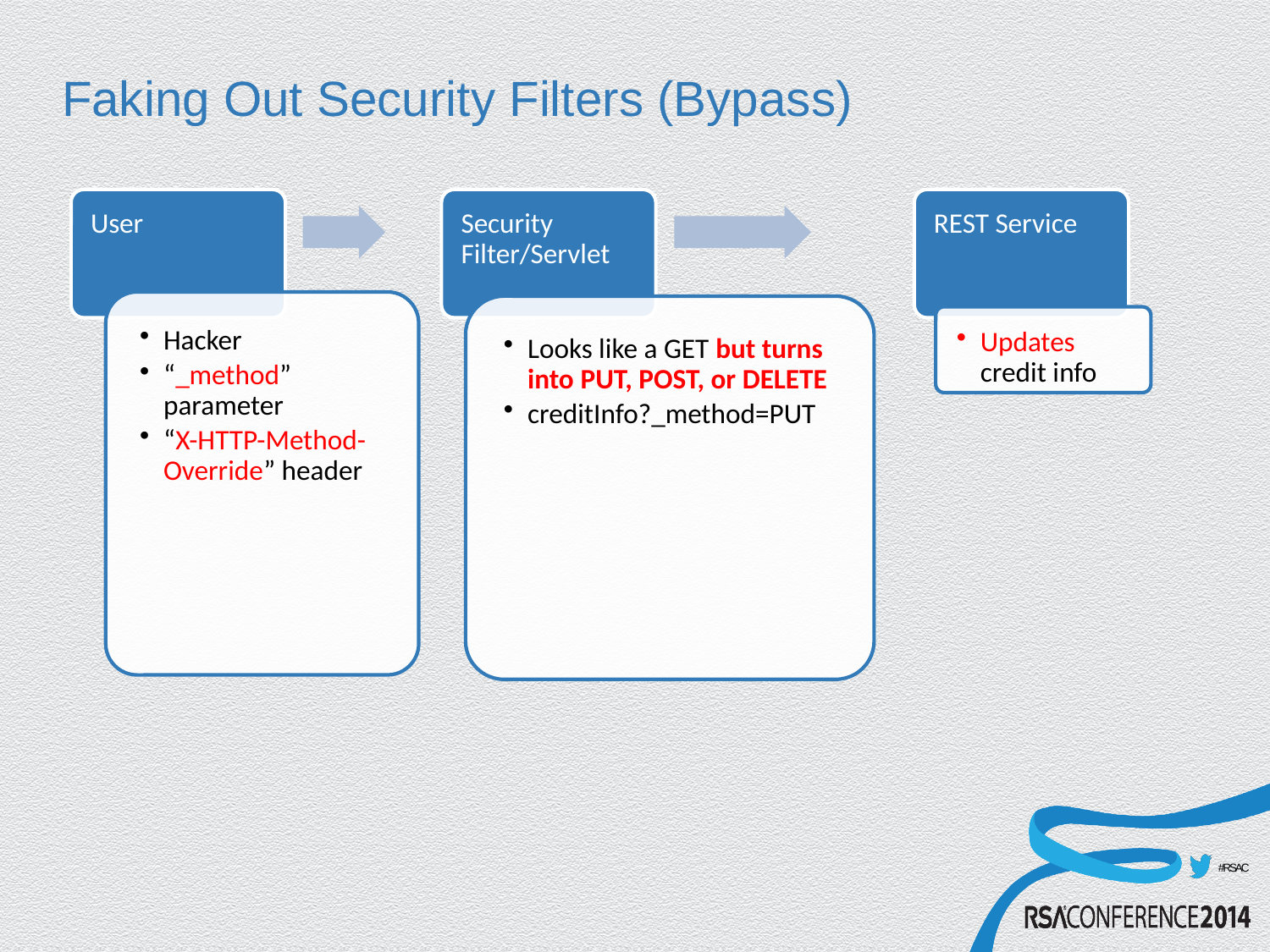

# Faking Out Security Filters (Bypass)
User
Hacker
“_method” parameter
“X-HTTP-Method-Override” header

Security Filter/Servlet
Looks like a GET but turns into PUT, POST, or DELETE
creditInfo?_method=PUT

REST Service
Updates credit info